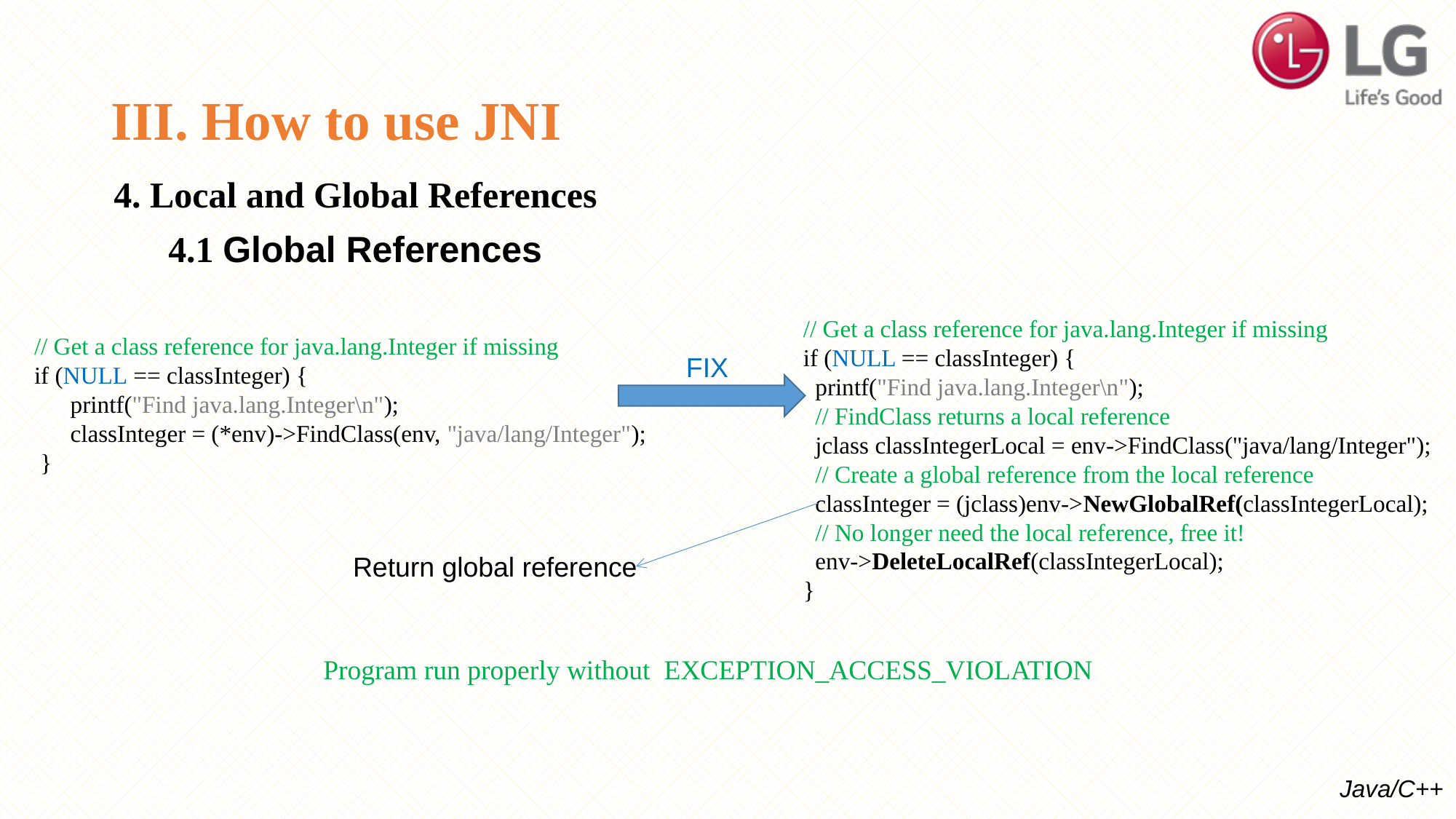

# III. How to use JNI
4. Local and Global References
      4.1 Global References

// Get a class reference for java.lang.Integer if missing
if (NULL == classInteger) {
  printf("Find java.lang.Integer\n");
  // FindClass returns a local reference
  jclass classIntegerLocal = env->FindClass("java/lang/Integer");
  // Create a global reference from the local reference
  classInteger = (jclass)env->NewGlobalRef(classIntegerLocal);
  // No longer need the local reference, free it!
  env->DeleteLocalRef(classIntegerLocal);
}
// Get a class reference for java.lang.Integer if missing
if (NULL == classInteger) {
      printf("Find java.lang.Integer\n");
      classInteger = (*env)->FindClass(env, "java/lang/Integer");
 }
FIX

Return global reference
Program run properly without  EXCEPTION_ACCESS_VIOLATION